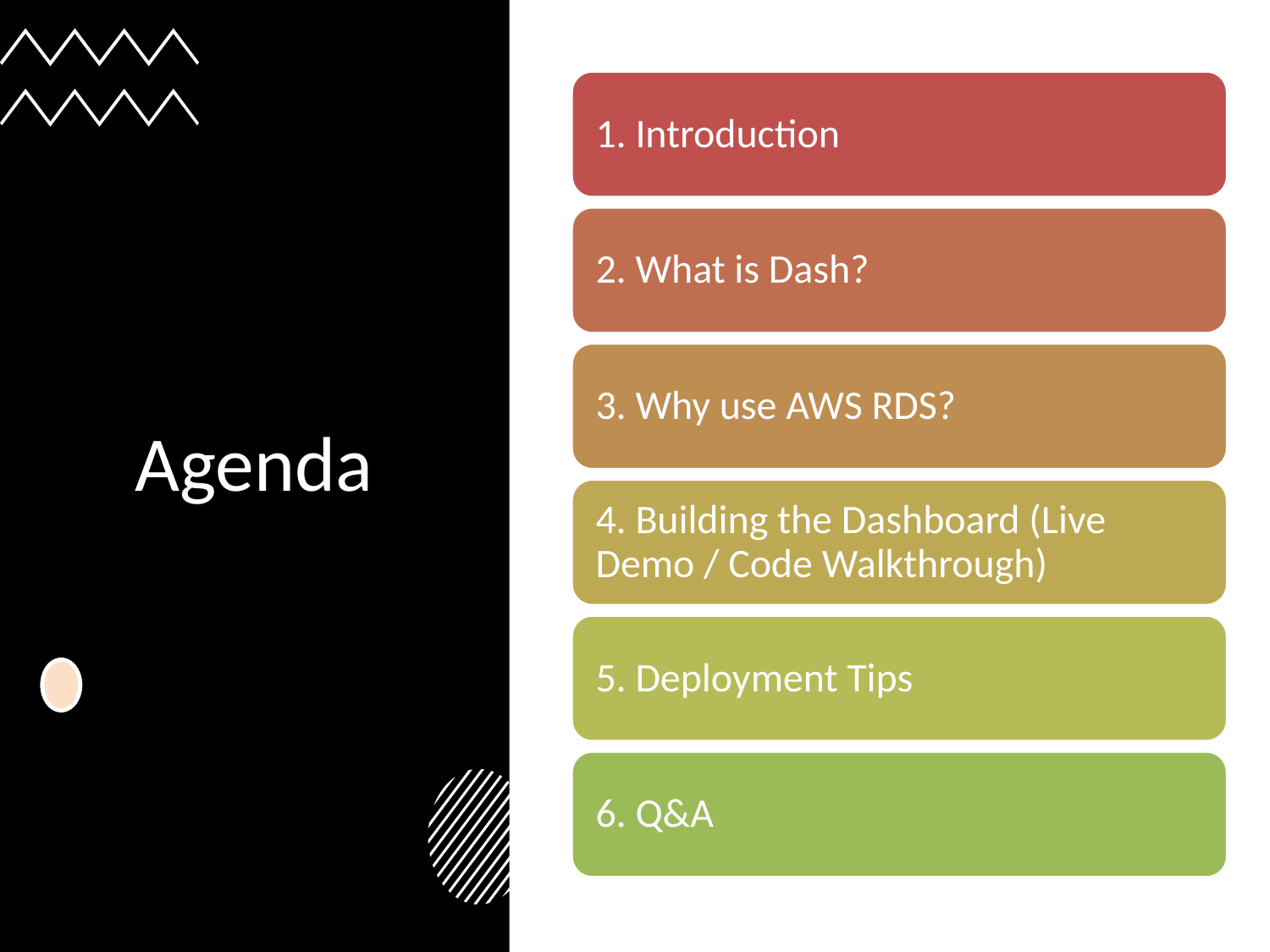

1. Introduction
2. What is Dash?
3. Why use AWS RDS?
4. Building the Dashboard (Live Demo / Code Walkthrough)
5. Deployment Tips
6. Q&A
# Agenda